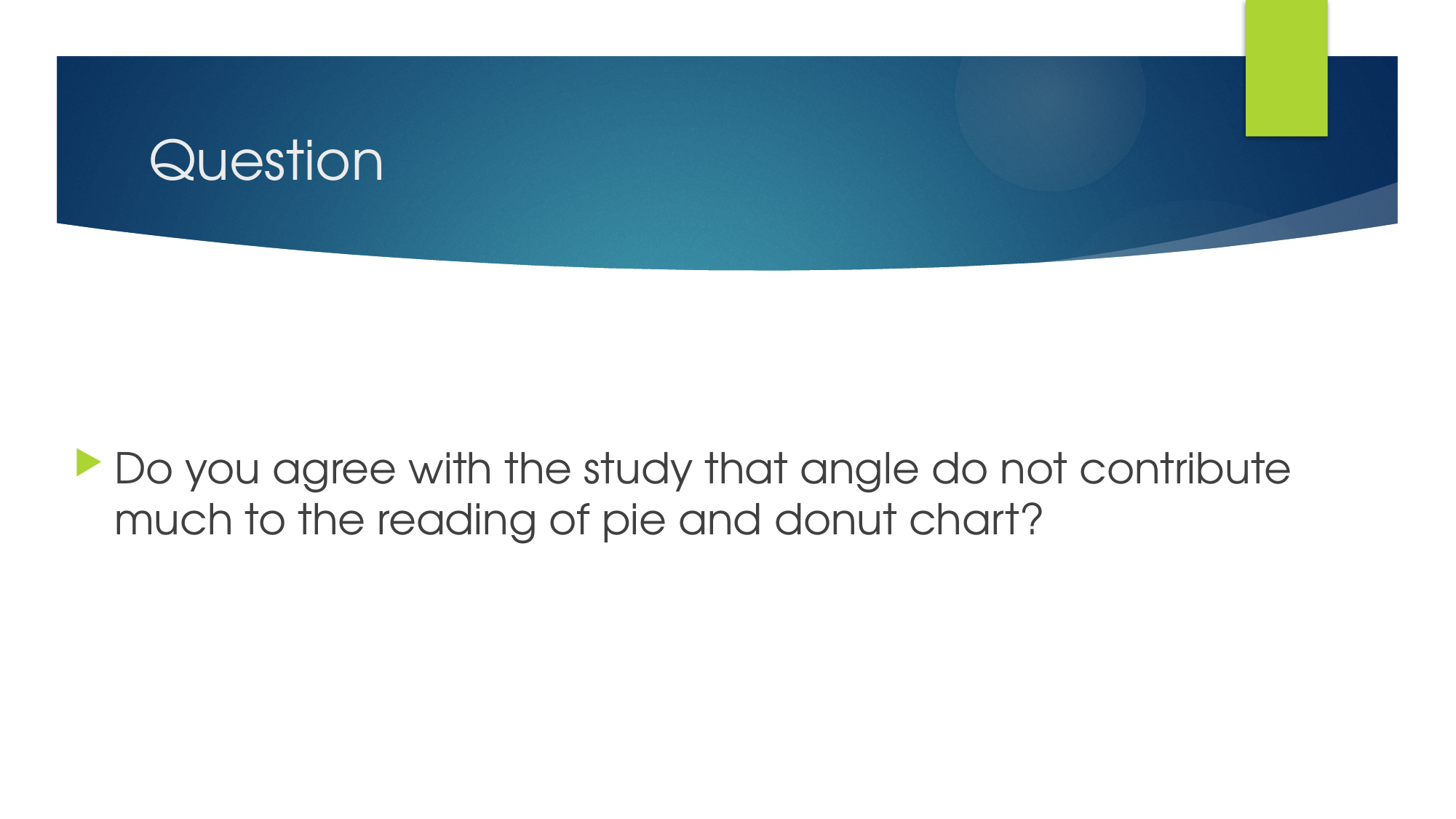

# Question

Do you agree with the study that angle do not contribute much to the reading of pie and donut chart?